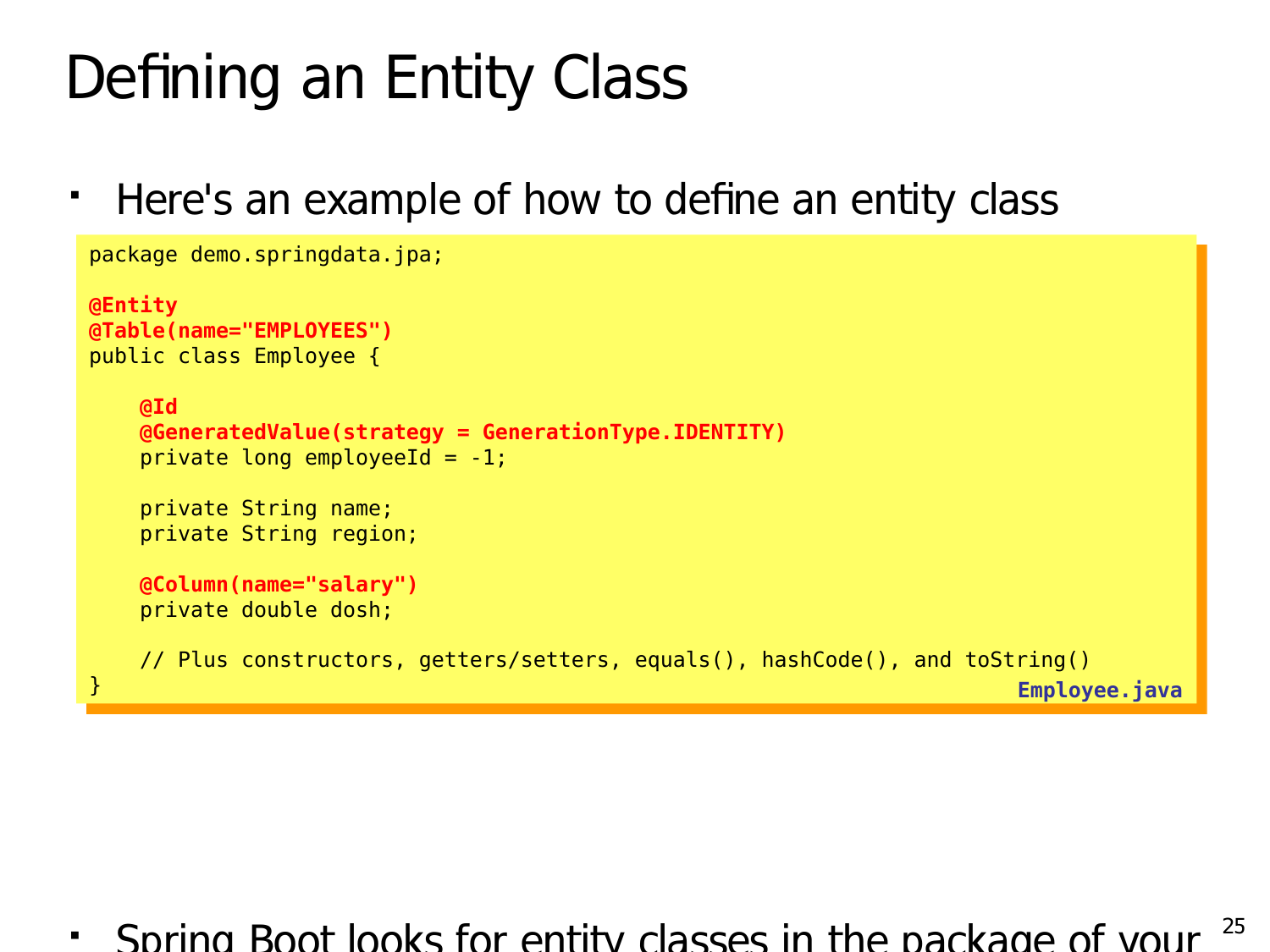

# Defining an Entity Class
Here's an example of how to define an entity class

Spring Boot looks for entity classes in the package of your @SpringBootApplication class, plus sub-packages
You can specify different packages via @EnableScan

package demo.springdata.jpa;

@Entity
@Table(name="EMPLOYEES")
public class Employee {

    @Id
    @GeneratedValue(strategy = GenerationType.IDENTITY)
    private long employeeId = -1;

    private String name;
    private String region;

    @Column(name="salary")
    private double dosh;

    // Plus constructors, getters/setters, equals(), hashCode(), and toString()
}
Employee.java
25